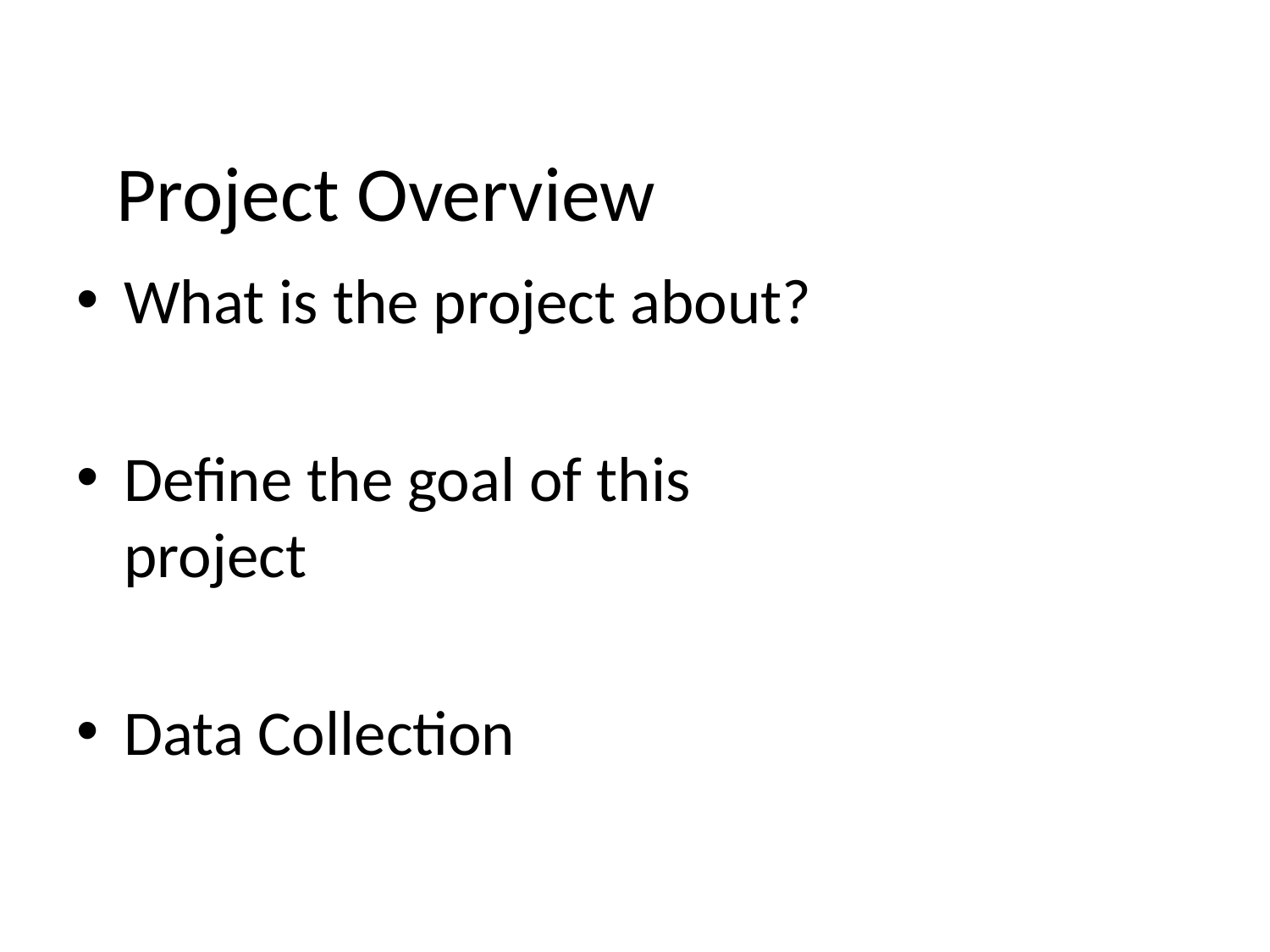

# Project Overview
What is the project about?

Define the goal of this project

Data Collection